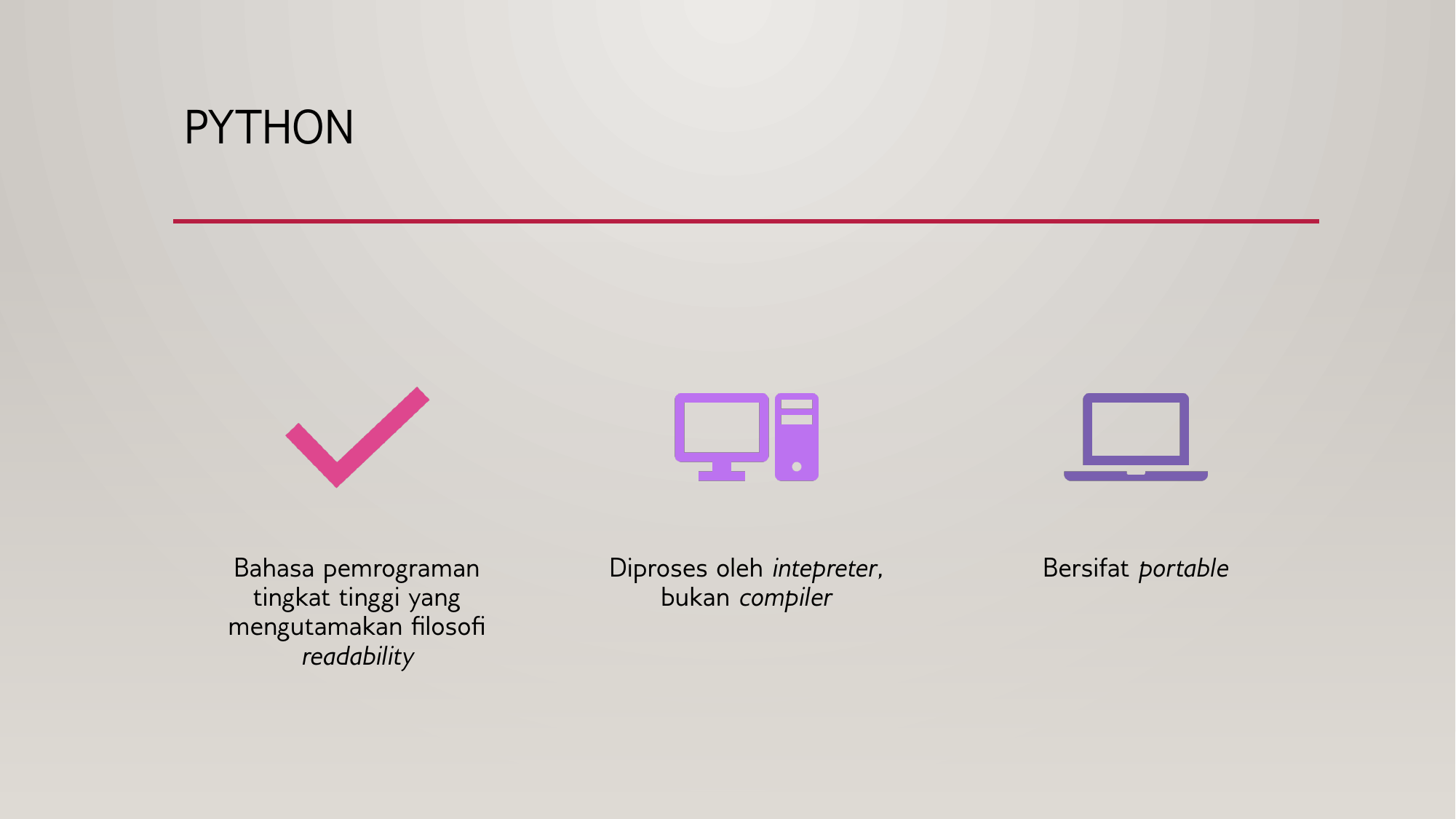

# python

Bahasa pemrograman tingkat tinggi yang mengutamakan filosofi readability
Diproses oleh intepreter, bukan compiler
Bersifat portable